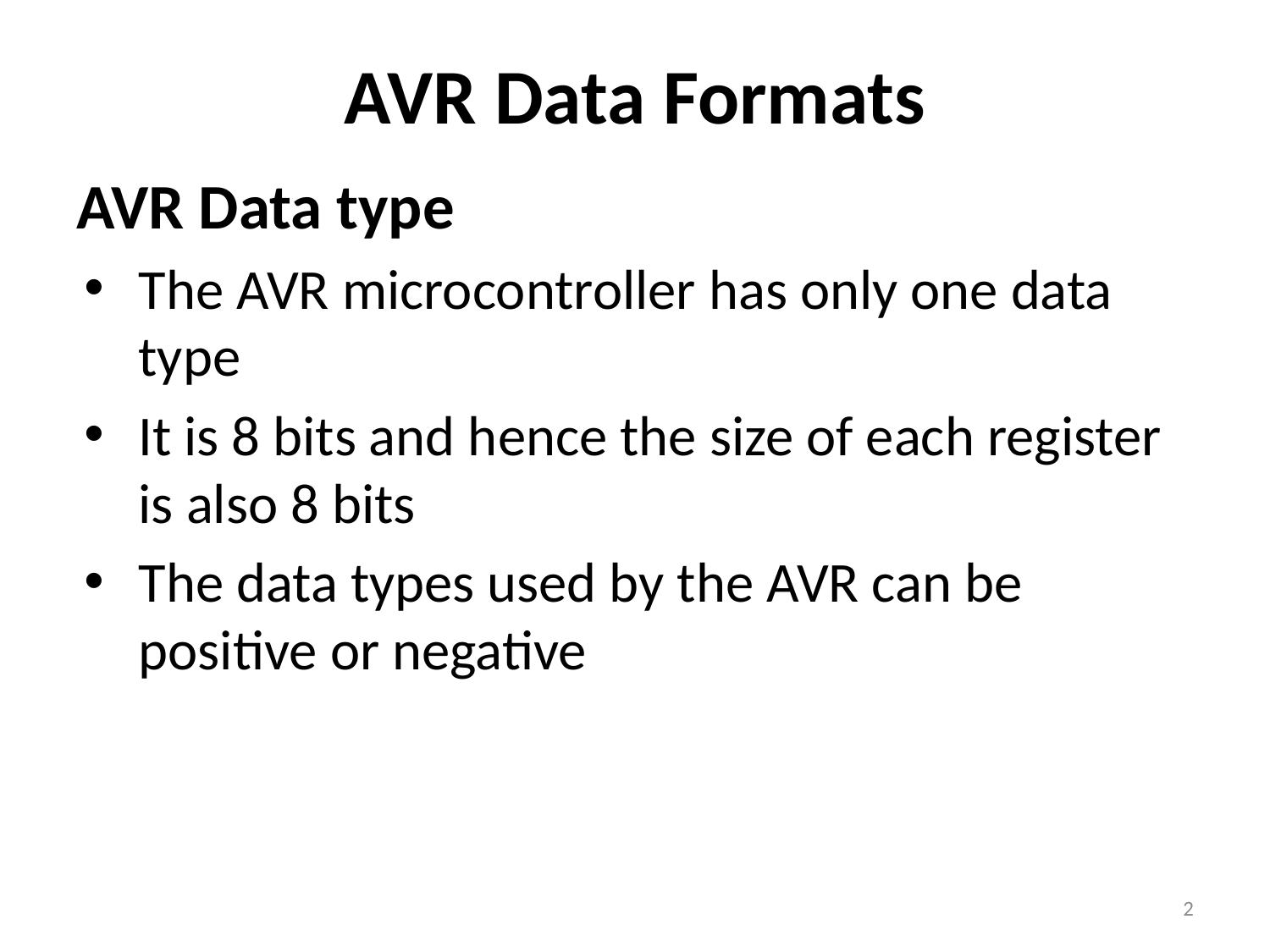

# AVR Data Formats
AVR Data type
The AVR microcontroller has only one data type
It is 8 bits and hence the size of each register is also 8 bits
The data types used by the AVR can be positive or negative

2